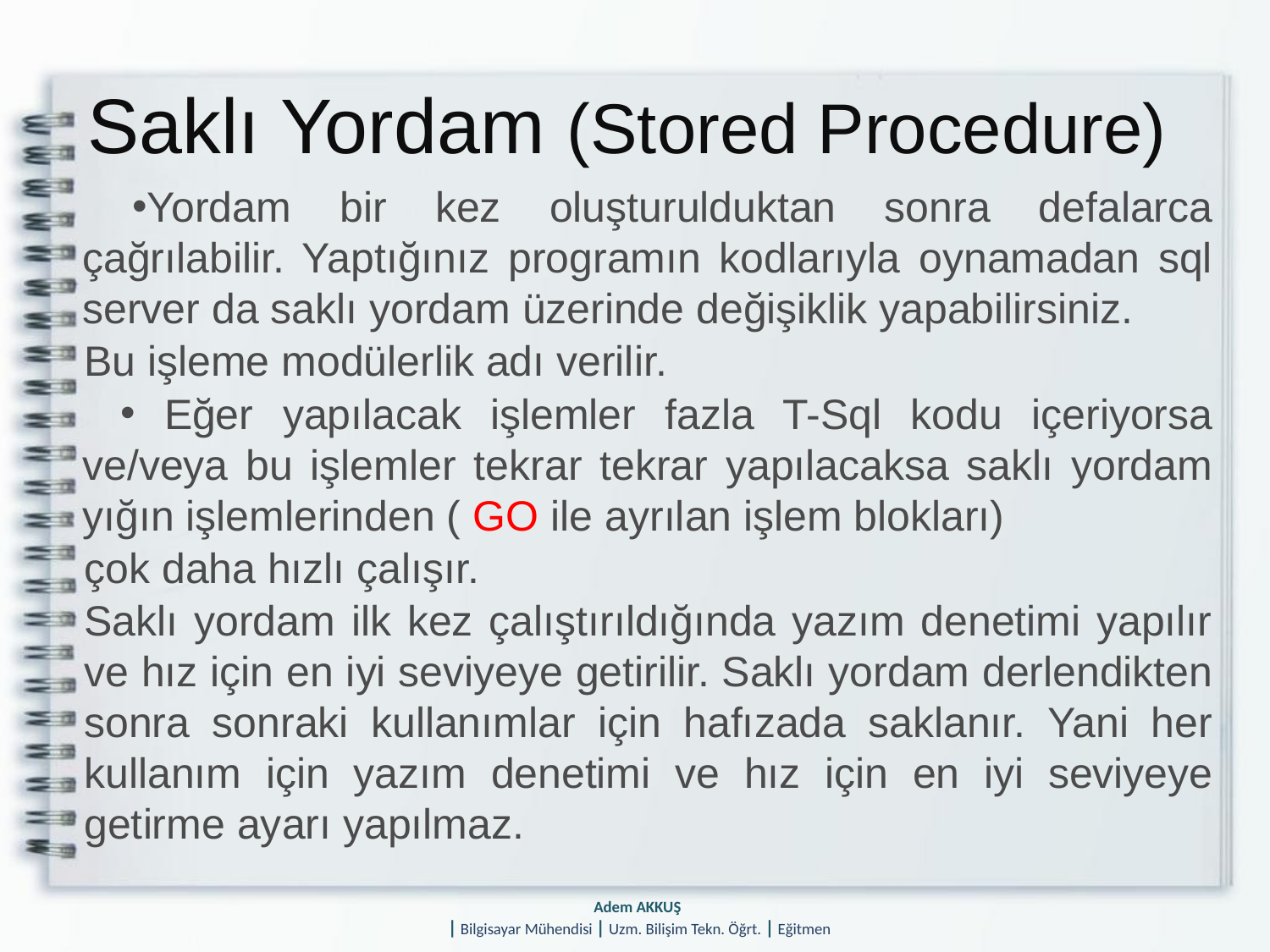

# Saklı Yordam (Stored Procedure)
Yordam bir kez oluşturulduktan sonra defalarca çağrılabilir. Yaptığınız programın kodlarıyla oynamadan sql server da saklı yordam üzerinde değişiklik yapabilirsiniz.
Bu işleme modülerlik adı verilir.
 Eğer yapılacak işlemler fazla T-Sql kodu içeriyorsa ve/veya bu işlemler tekrar tekrar yapılacaksa saklı yordam yığın işlemlerinden ( GO ile ayrılan işlem blokları)
çok daha hızlı çalışır.
Saklı yordam ilk kez çalıştırıldığında yazım denetimi yapılır ve hız için en iyi seviyeye getirilir. Saklı yordam derlendikten sonra sonraki kullanımlar için hafızada saklanır. Yani her kullanım için yazım denetimi ve hız için en iyi seviyeye getirme ayarı yapılmaz.
Adem AKKUŞ
| Bilgisayar Mühendisi | Uzm. Bilişim Tekn. Öğrt. | Eğitmen